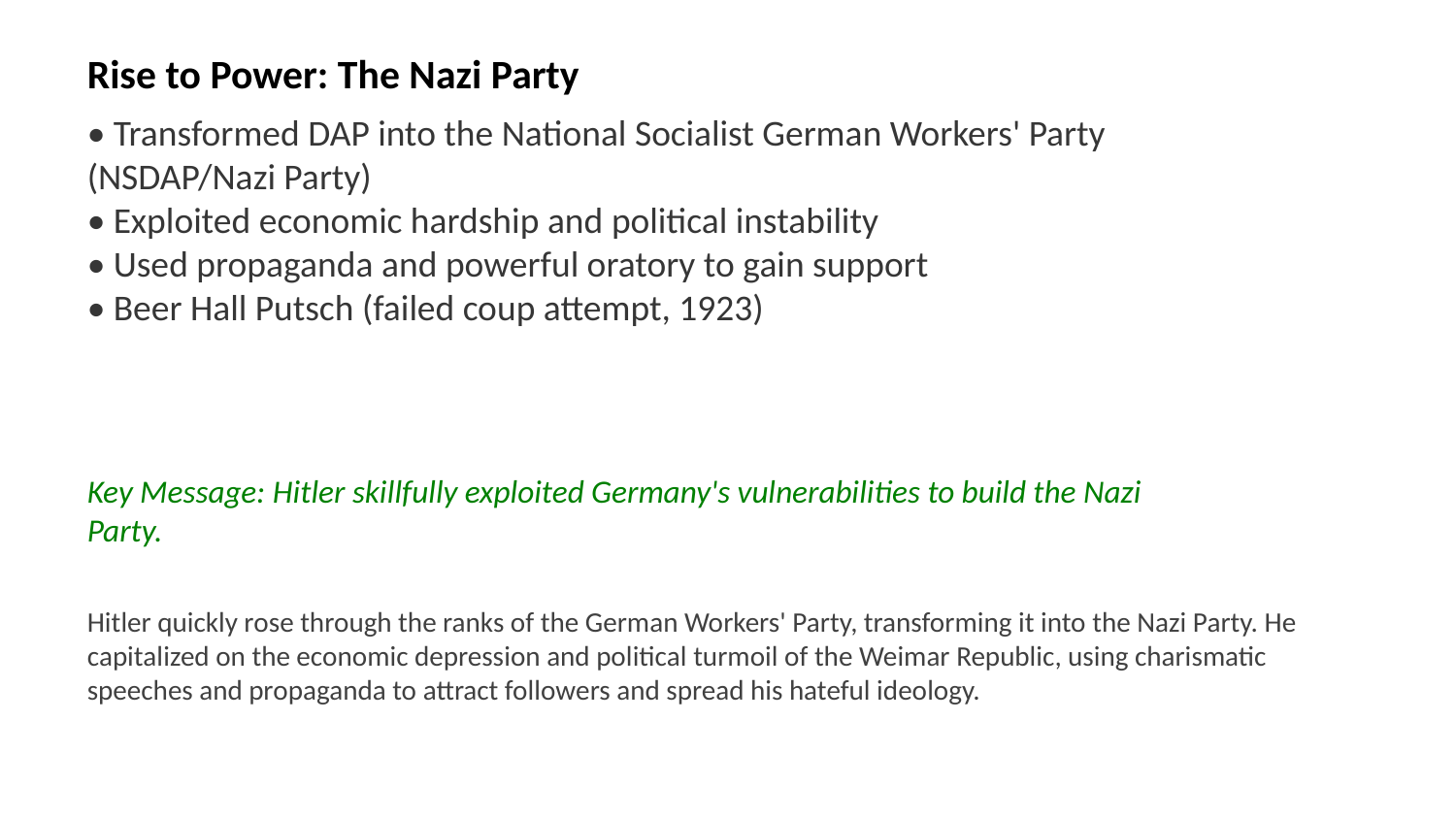

Rise to Power: The Nazi Party
• Transformed DAP into the National Socialist German Workers' Party (NSDAP/Nazi Party)
• Exploited economic hardship and political instability
• Used propaganda and powerful oratory to gain support
• Beer Hall Putsch (failed coup attempt, 1923)
Key Message: Hitler skillfully exploited Germany's vulnerabilities to build the Nazi Party.
Hitler quickly rose through the ranks of the German Workers' Party, transforming it into the Nazi Party. He capitalized on the economic depression and political turmoil of the Weimar Republic, using charismatic speeches and propaganda to attract followers and spread his hateful ideology.
Images: Nazi Party rally, Hitler speaking, swastika, Beer Hall Putsch, Mein Kampf